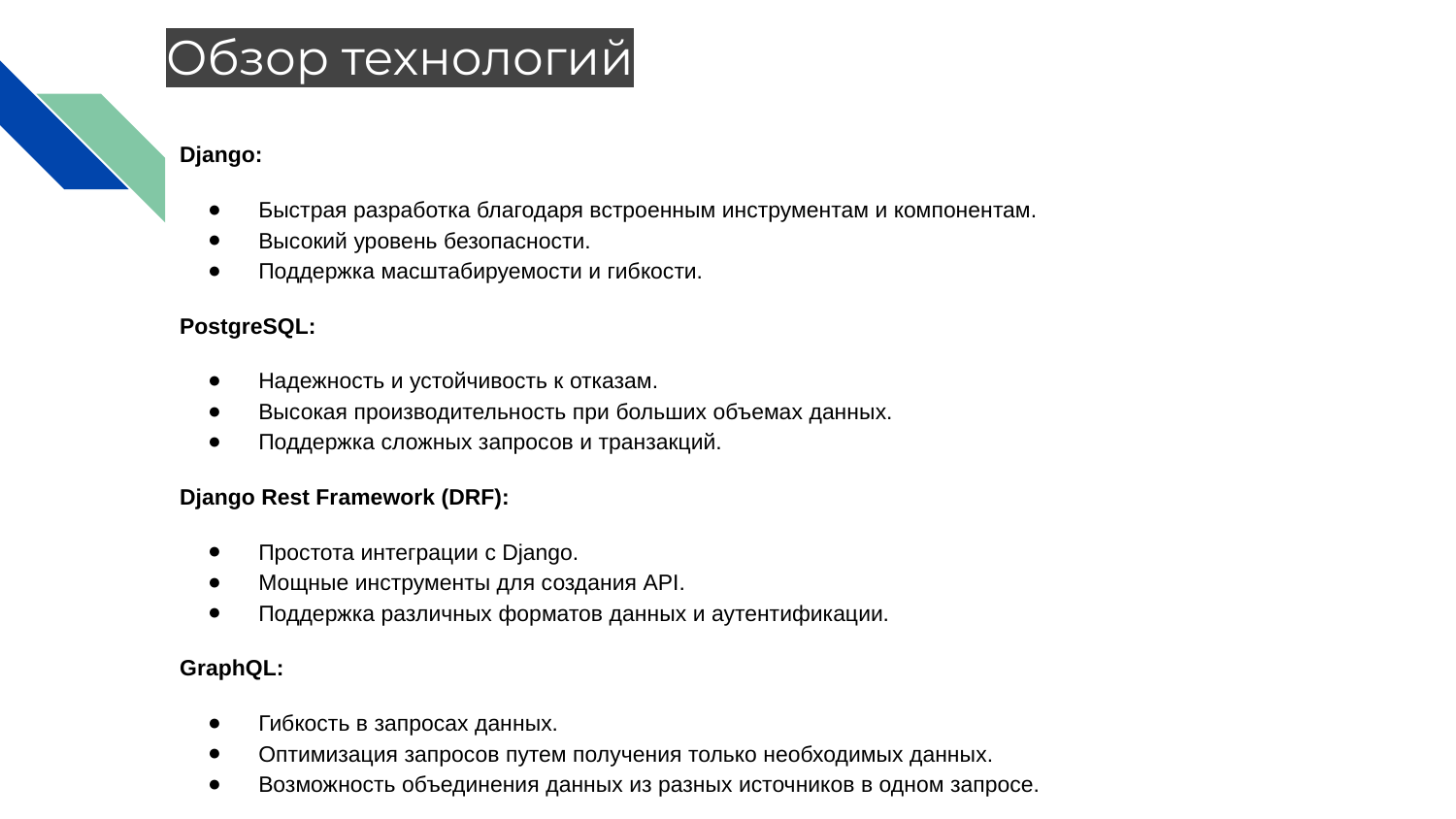

# Обзор технологий

Django:
Быстрая разработка благодаря встроенным инструментам и компонентам.
Высокий уровень безопасности.
Поддержка масштабируемости и гибкости.
PostgreSQL:
Надежность и устойчивость к отказам.
Высокая производительность при больших объемах данных.
Поддержка сложных запросов и транзакций.
Django Rest Framework (DRF):
Простота интеграции с Django.
Мощные инструменты для создания API.
Поддержка различных форматов данных и аутентификации.
GraphQL:
Гибкость в запросах данных.
Оптимизация запросов путем получения только необходимых данных.
Возможность объединения данных из разных источников в одном запросе.